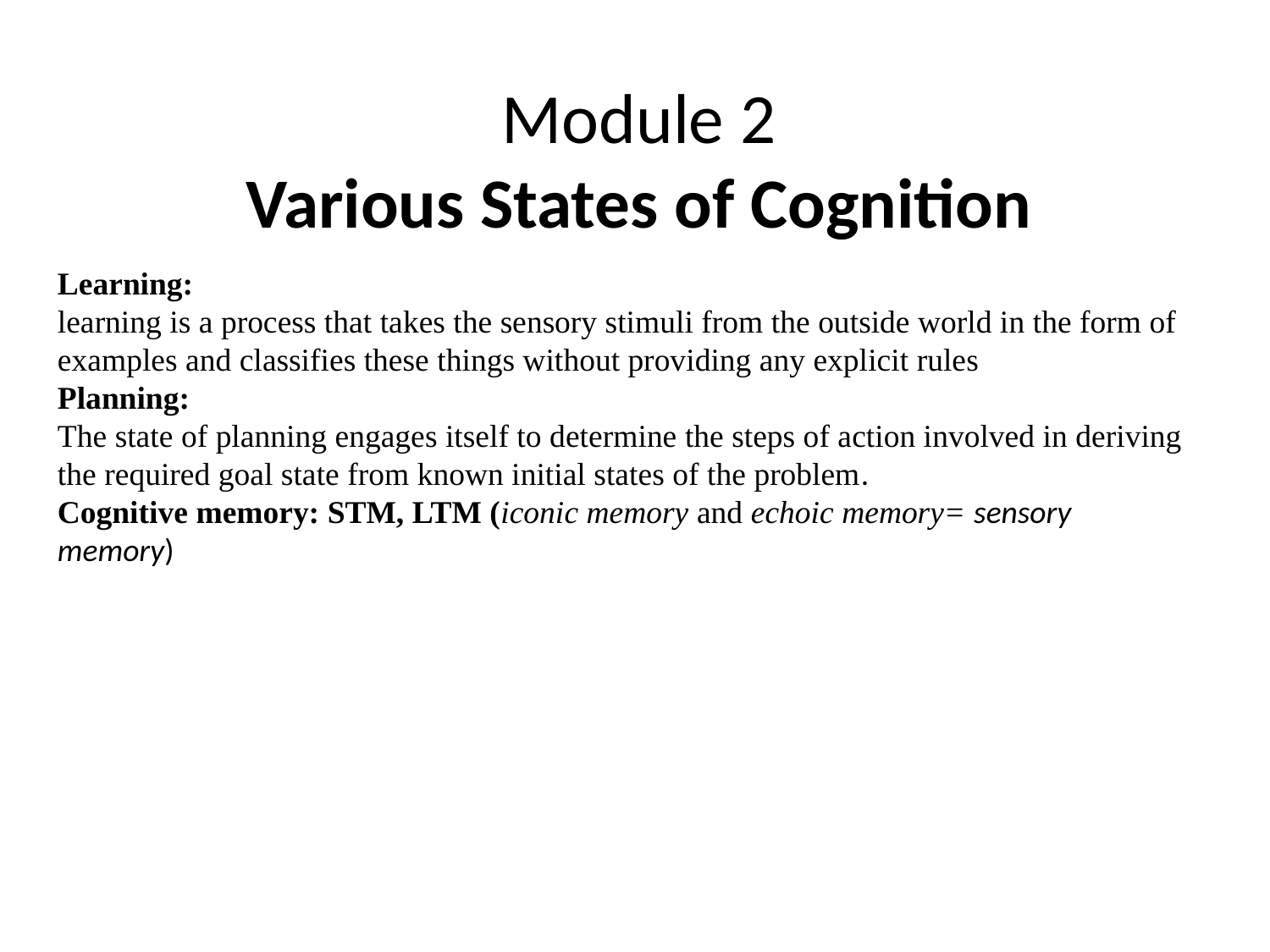

Module 2
Various States of Cognition
Learning:
learning is a process that takes the sensory stimuli from the outside world in the form of examples and classifies these things without providing any explicit rules
Planning:
The state of planning engages itself to determine the steps of action involved in deriving the required goal state from known initial states of the problem.
Cognitive memory: STM, LTM (iconic memory and echoic memory= sensory memory)